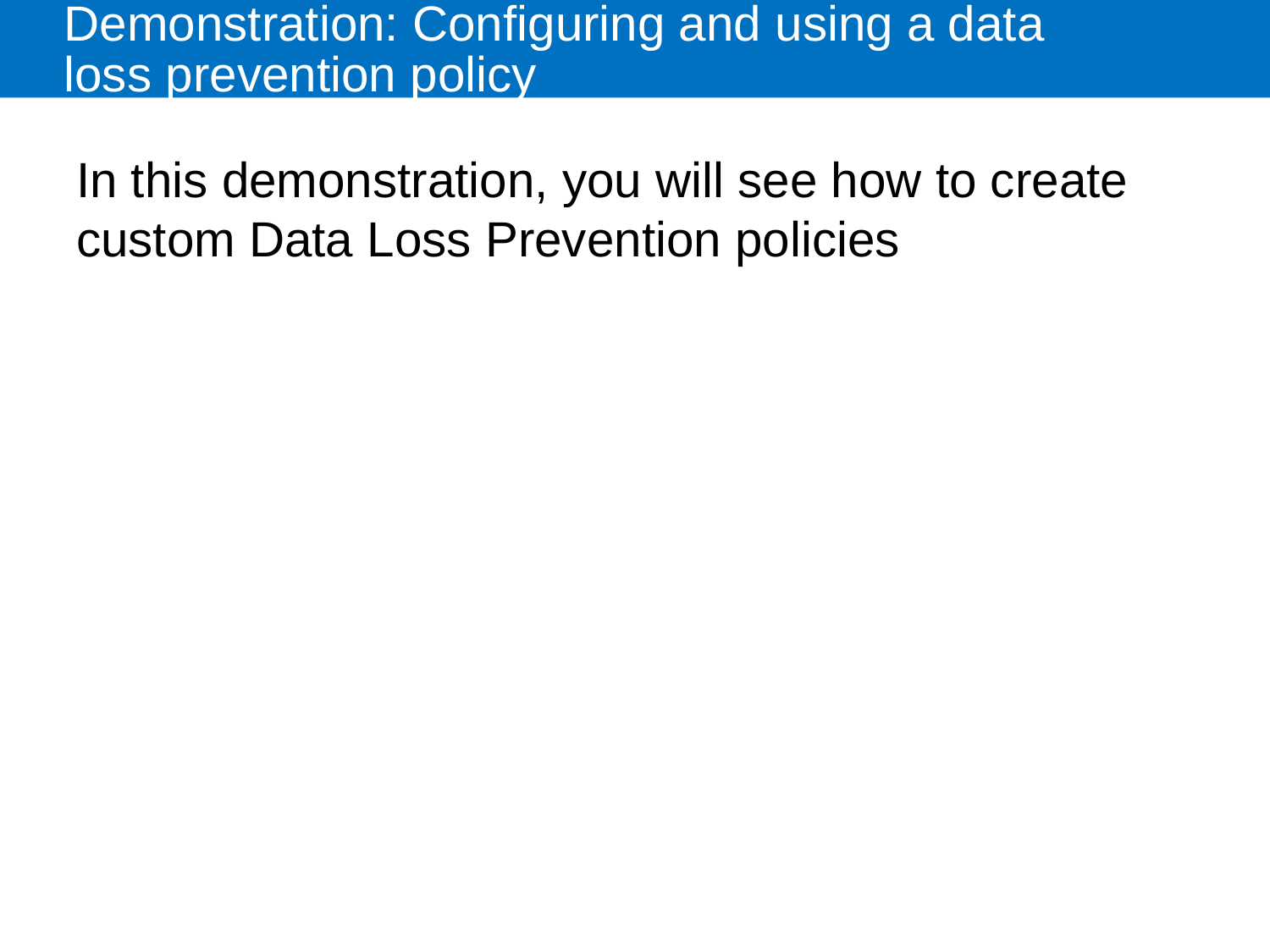

# Demonstration: Configuring and using a data loss prevention policy
In this demonstration, you will see how to create custom Data Loss Prevention policies